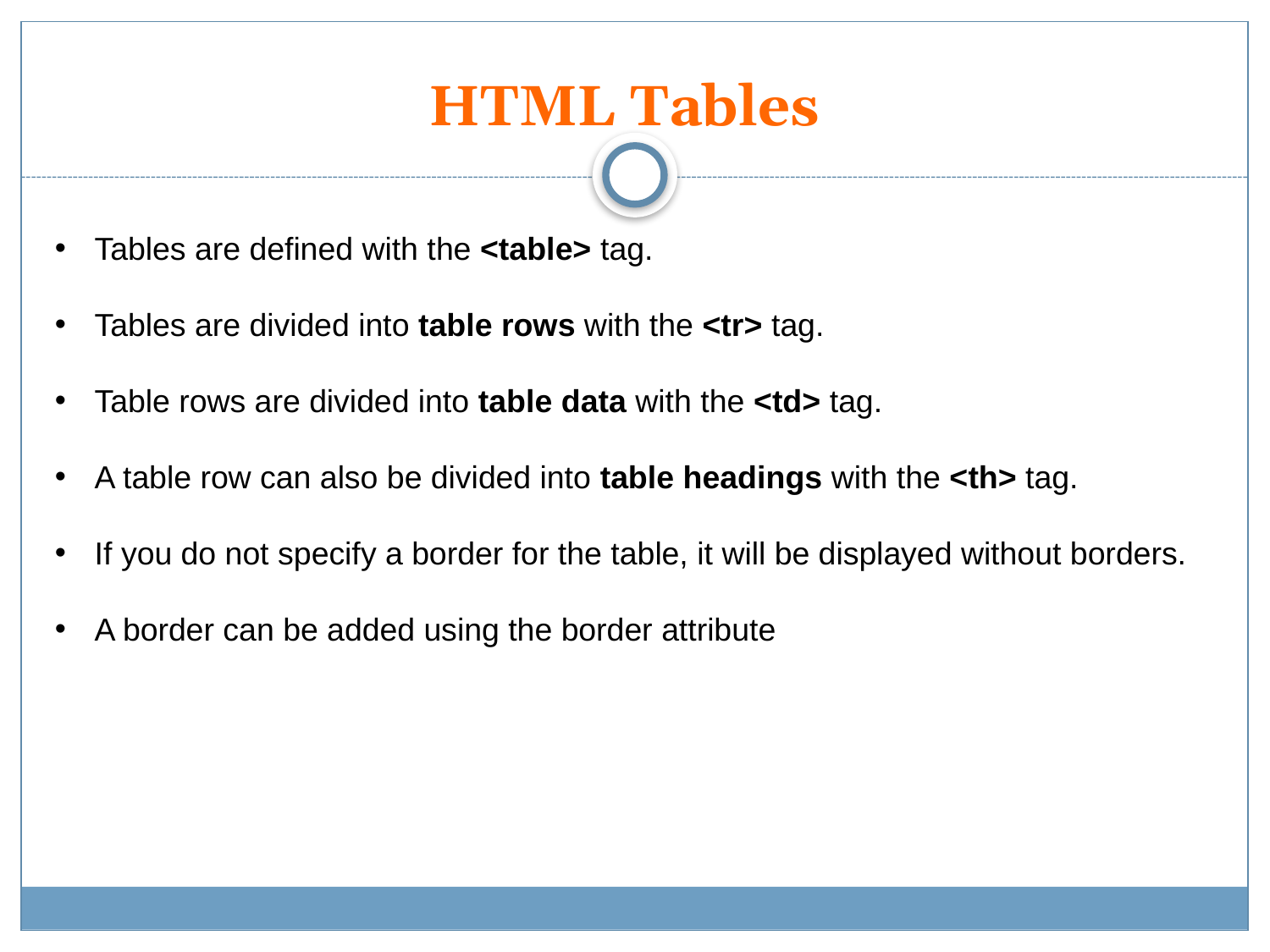

# HTML Tables
Tables are defined with the <table> tag.

Tables are divided into table rows with the <tr> tag.

Table rows are divided into table data with the <td> tag.

A table row can also be divided into table headings with the <th> tag.

If you do not specify a border for the table, it will be displayed without borders.

A border can be added using the border attribute